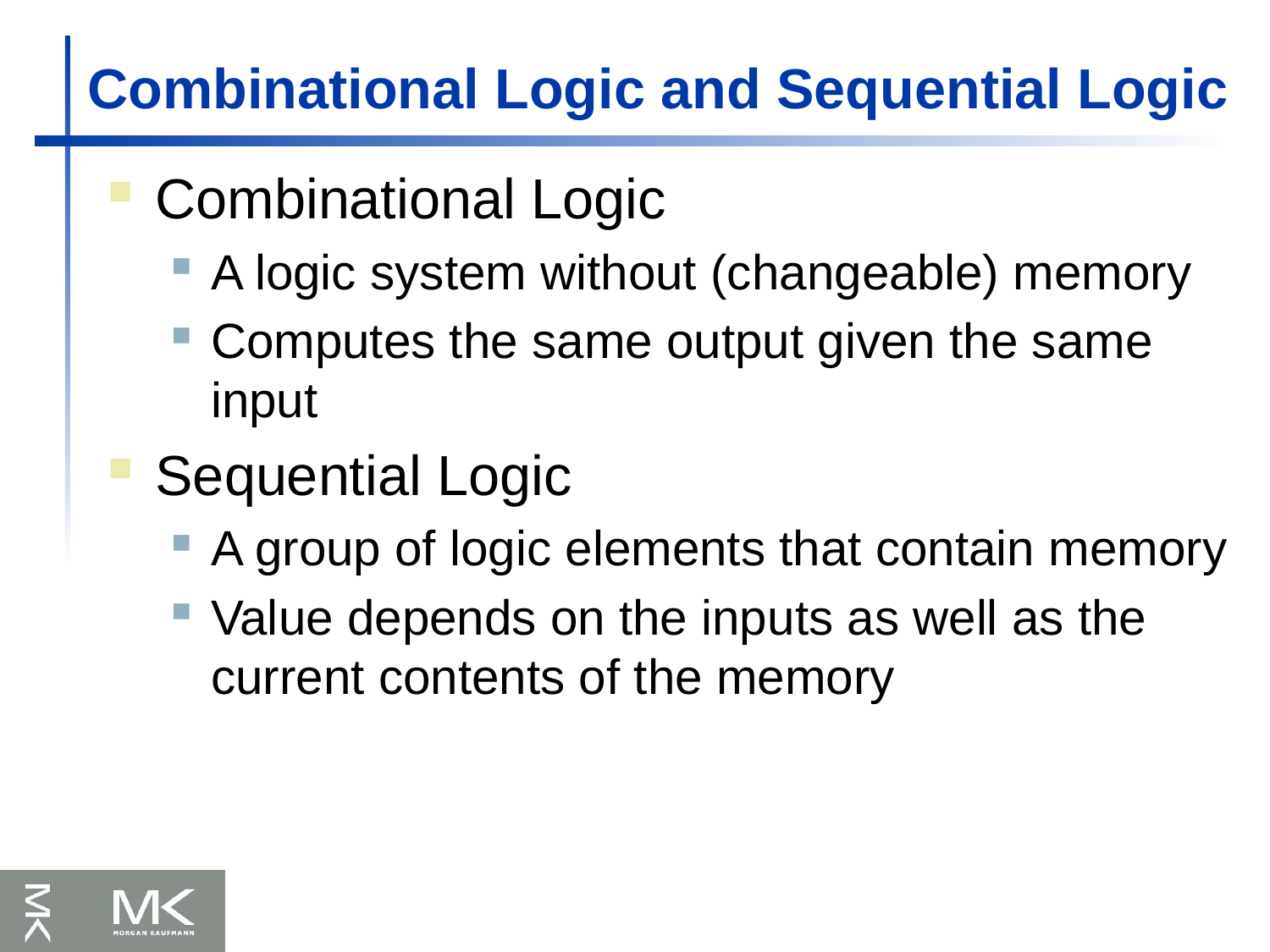

# Combinational Logic and Sequential Logic
Combinational Logic
A logic system without (changeable) memory
Computes the same output given the same input
Sequential Logic
A group of logic elements that contain memory
Value depends on the inputs as well as the current contents of the memory